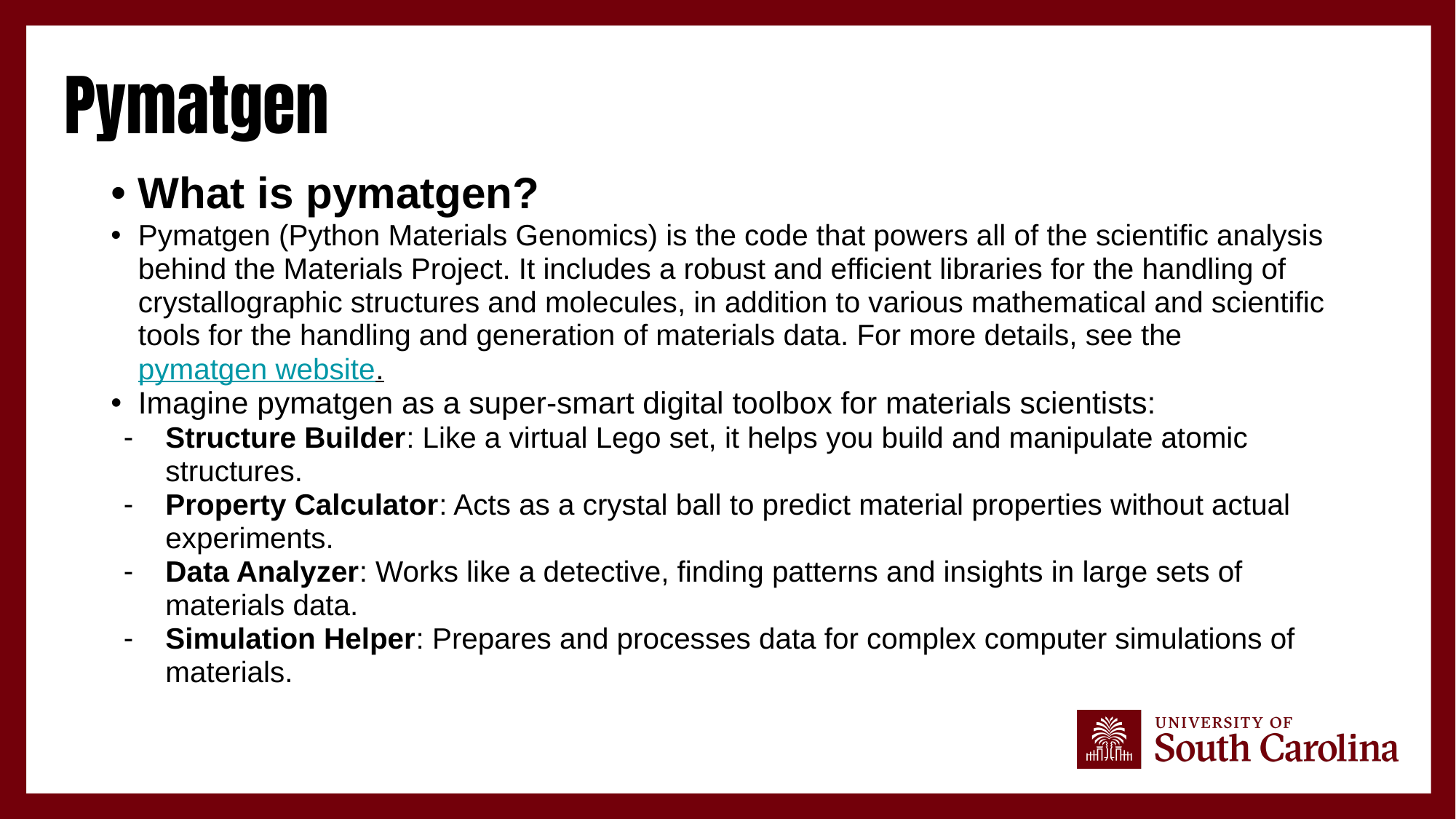

# Pymatgen
What is pymatgen?
Pymatgen (Python Materials Genomics) is the code that powers all of the scientific analysis behind the Materials Project. It includes a robust and efficient libraries for the handling of crystallographic structures and molecules, in addition to various mathematical and scientific tools for the handling and generation of materials data. For more details, see the pymatgen website.
Imagine pymatgen as a super-smart digital toolbox for materials scientists:
Structure Builder: Like a virtual Lego set, it helps you build and manipulate atomic structures.
Property Calculator: Acts as a crystal ball to predict material properties without actual experiments.
Data Analyzer: Works like a detective, finding patterns and insights in large sets of materials data.
Simulation Helper: Prepares and processes data for complex computer simulations of materials.